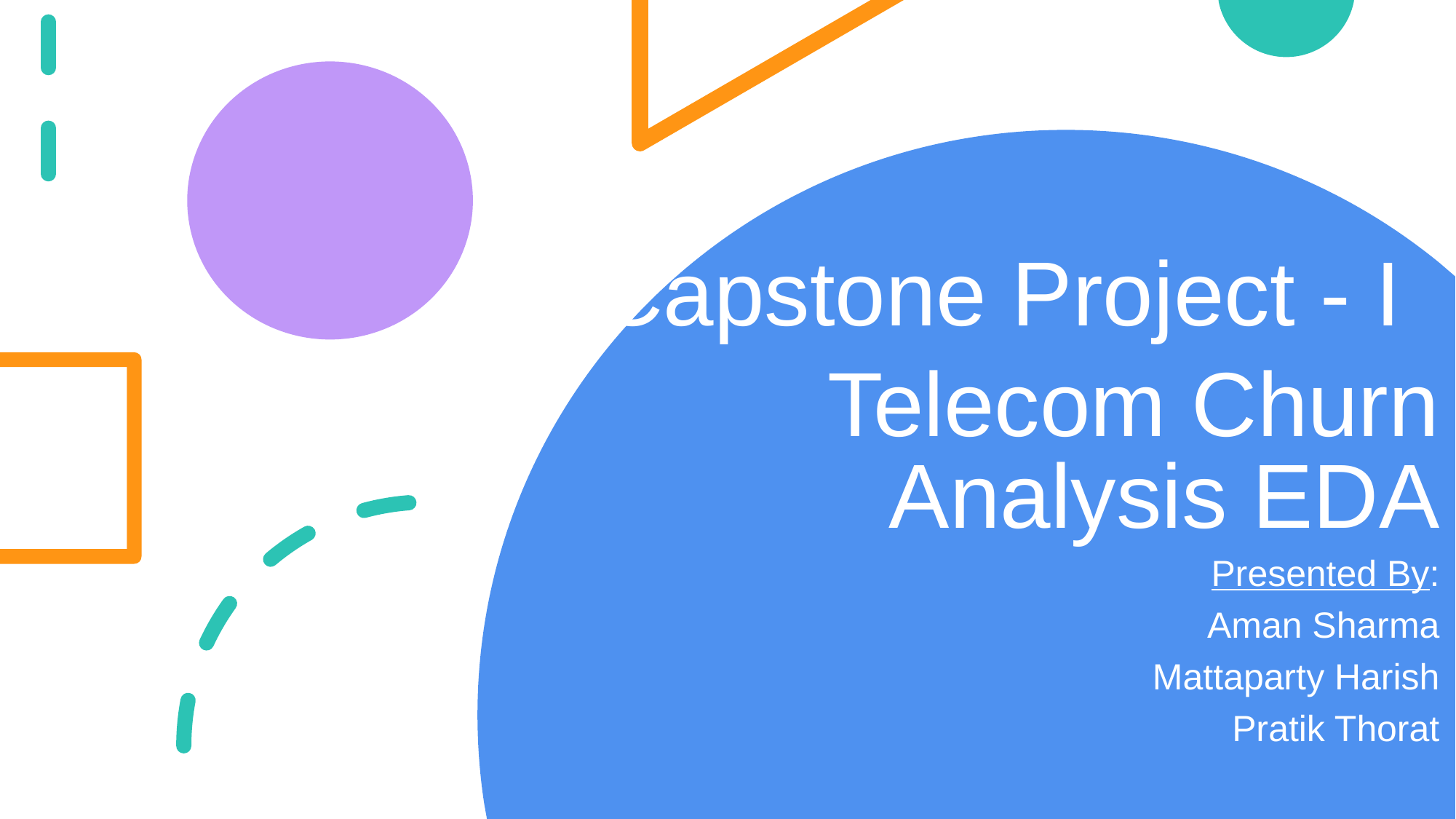

Capstone Project - I
# Telecom Churn Analysis EDA
Presented By:
Aman Sharma
Mattaparty Harish
Pratik Thorat